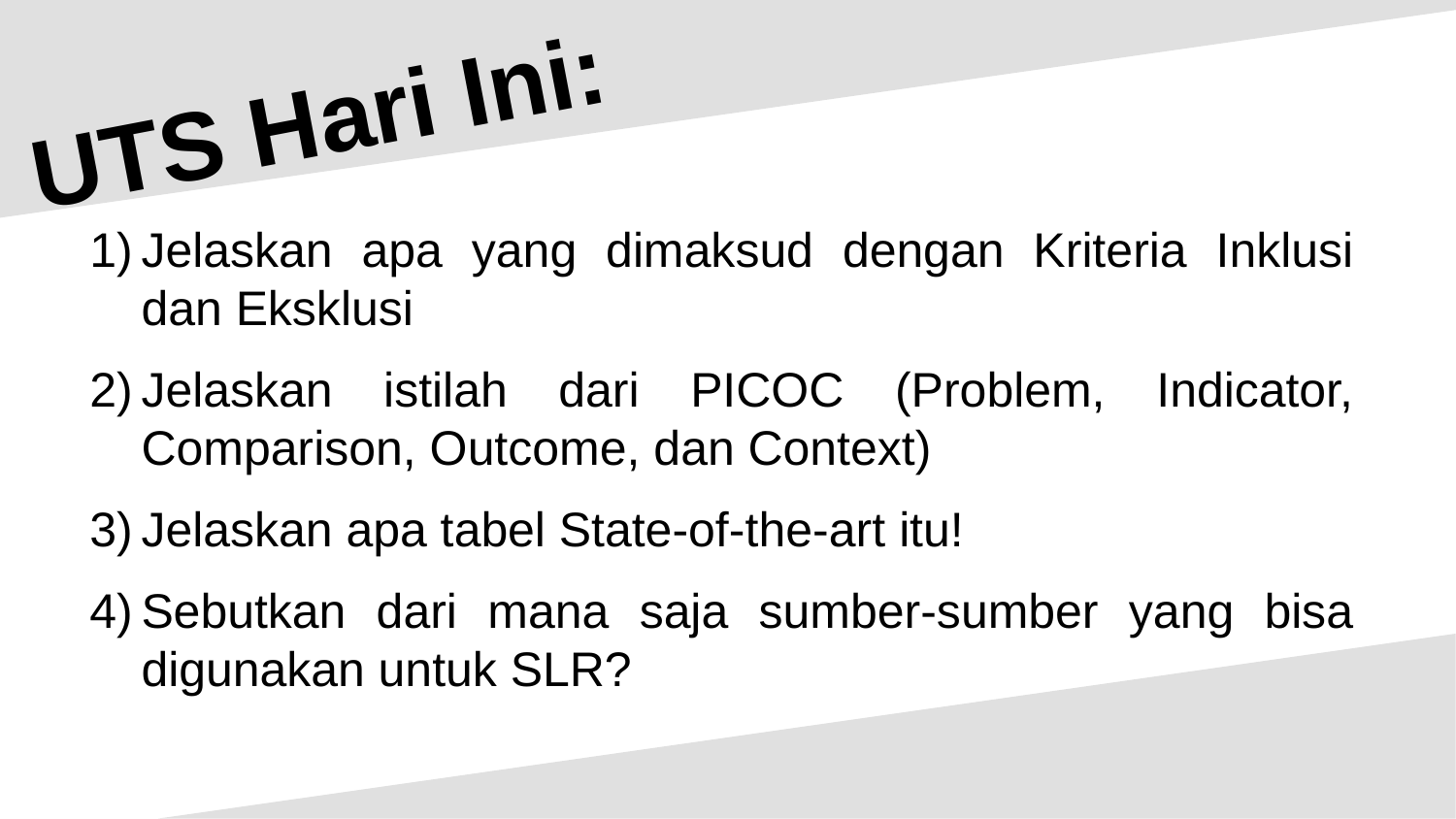

UTS Hari Ini:
Jelaskan apa yang dimaksud dengan Kriteria Inklusi dan Eksklusi
Jelaskan istilah dari PICOC (Problem, Indicator, Comparison, Outcome, dan Context)
Jelaskan apa tabel State-of-the-art itu!
Sebutkan dari mana saja sumber-sumber yang bisa digunakan untuk SLR?